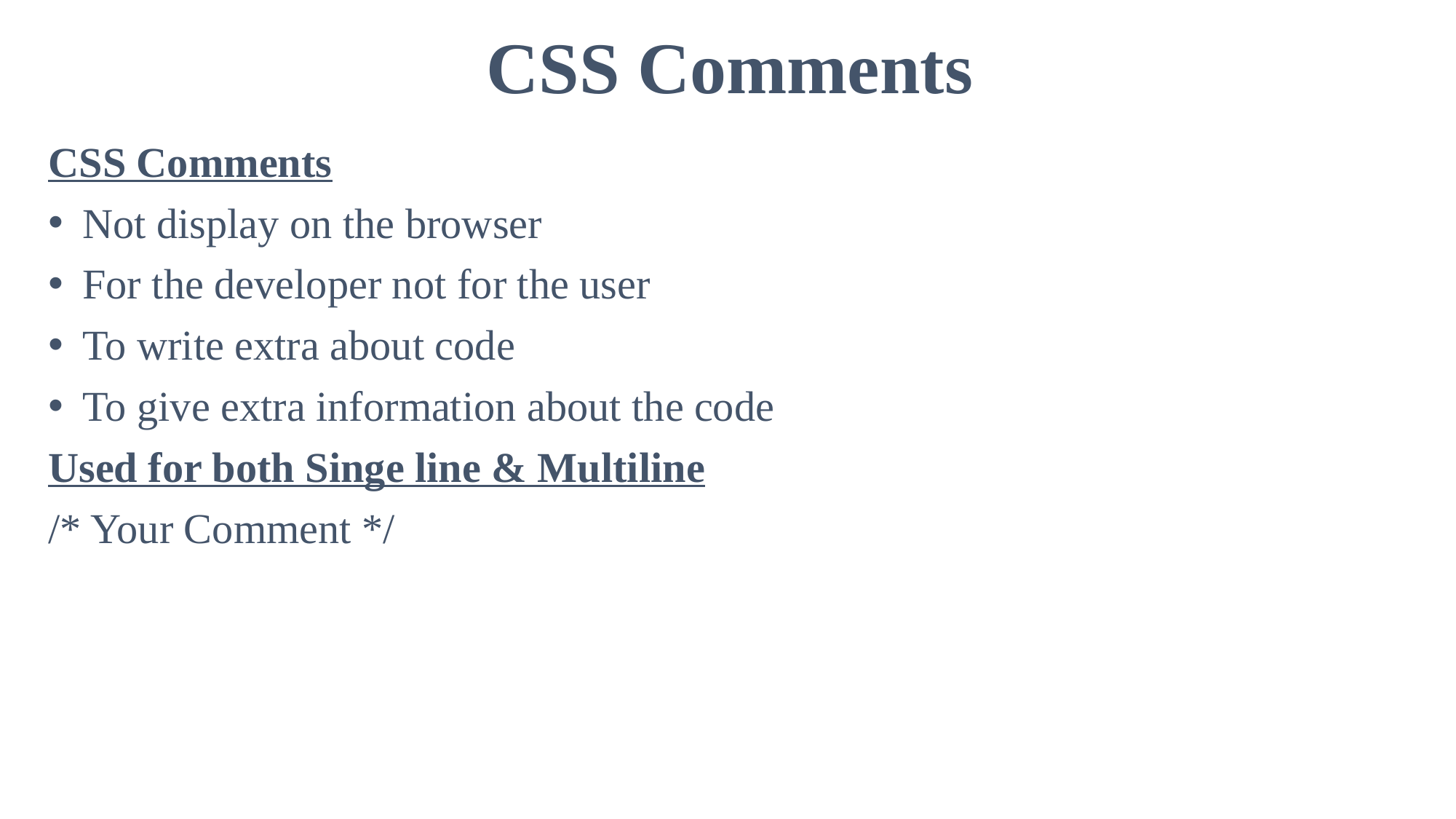

# CSS Comments
CSS Comments
Not display on the browser
For the developer not for the user
To write extra about code
To give extra information about the code
Used for both Singe line & Multiline
/* Your Comment */